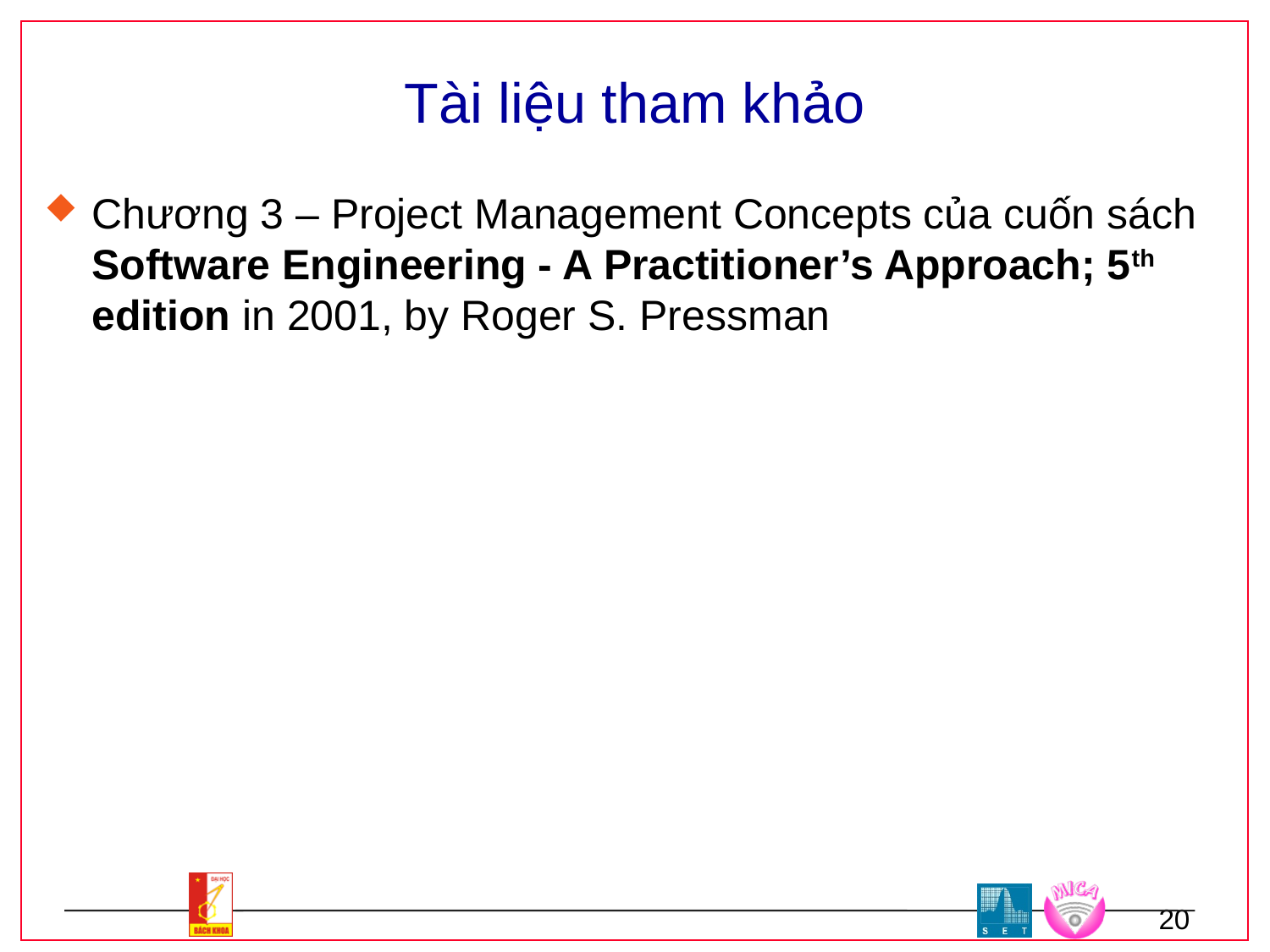

# Tài liệu tham khảo
Chương 3 – Project Management Concepts của cuốn sách Software Engineering - A Practitioner’s Approach; 5th edition in 2001, by Roger S. Pressman